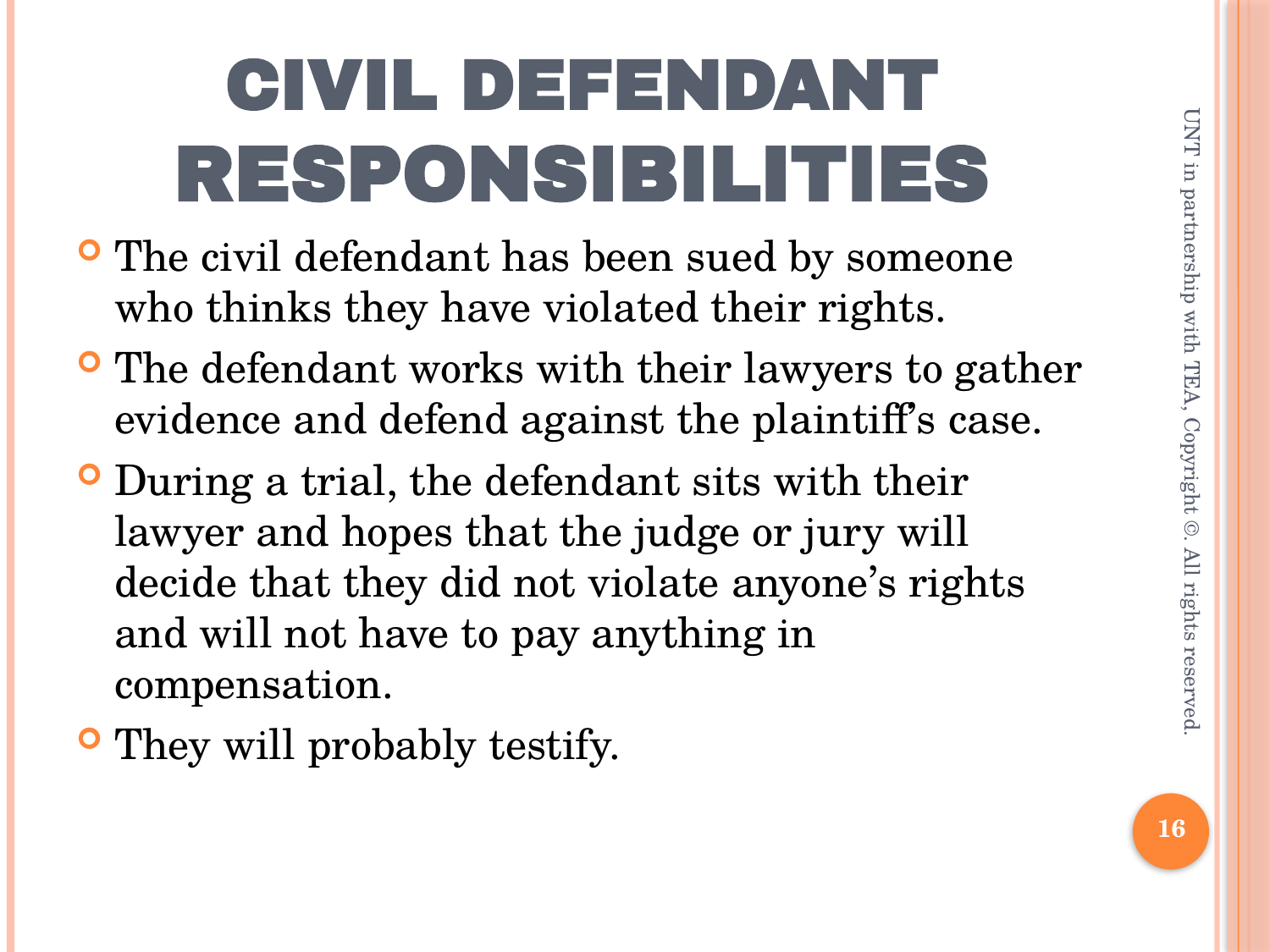

# Civil defendant responsibilities
The civil defendant has been sued by someone who thinks they have violated their rights.
The defendant works with their lawyers to gather evidence and defend against the plaintiff’s case.
During a trial, the defendant sits with their lawyer and hopes that the judge or jury will decide that they did not violate anyone’s rights and will not have to pay anything in compensation.
They will probably testify.
UNT in partnership with TEA, Copyright ©. All rights reserved.
16